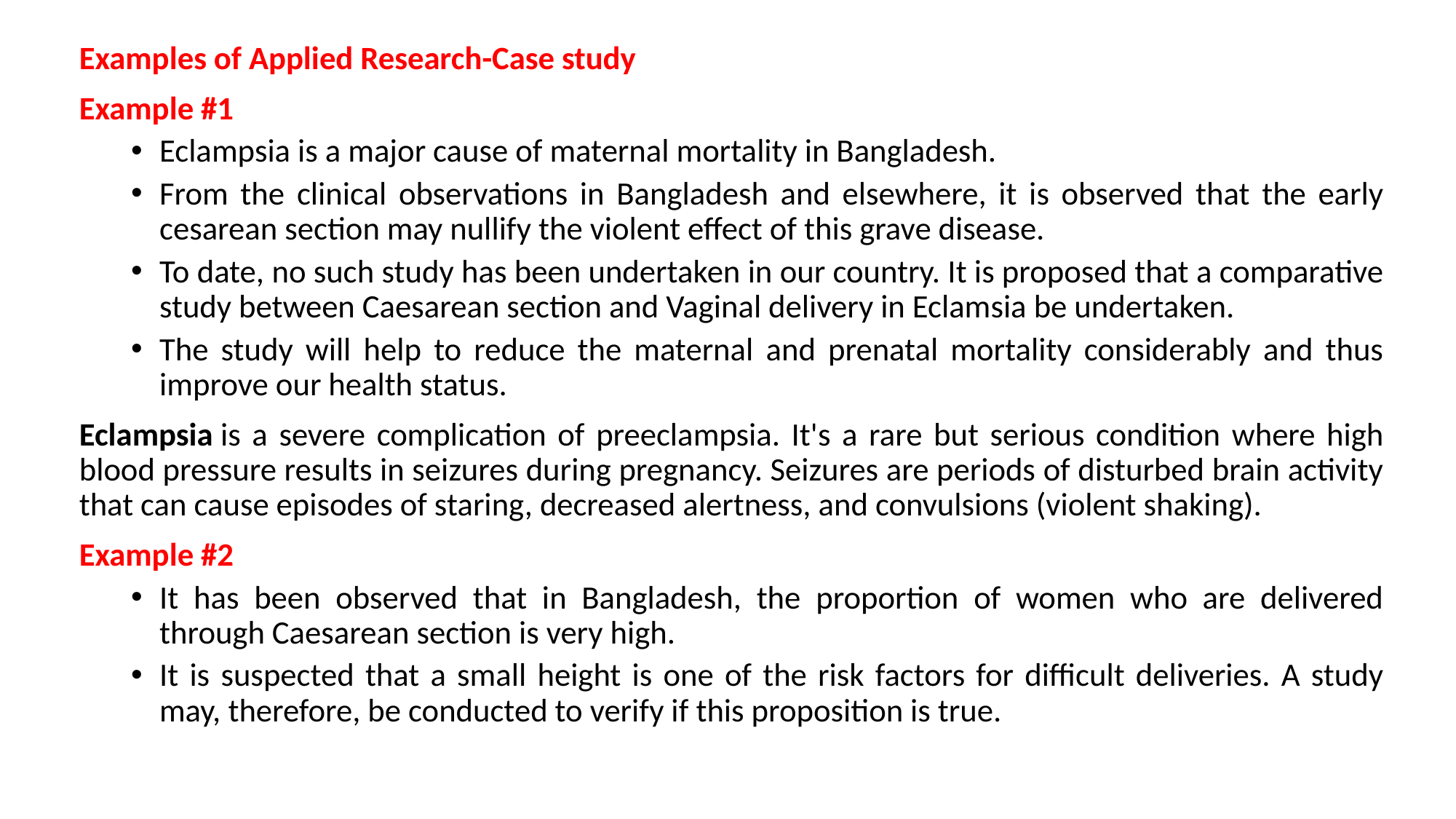

Examples of Applied Research-Case study
Example #1
Eclampsia is a major cause of maternal mortality in Bangladesh.
From the clinical observations in Bangladesh and elsewhere, it is observed that the early cesarean section may nullify the violent effect of this grave disease.
To date, no such study has been undertaken in our country. It is proposed that a comparative study between Caesarean section and Vaginal delivery in Eclamsia be undertaken.
The study will help to reduce the maternal and prenatal mortality considerably and thus improve our health status.
Eclampsia is a severe complication of preeclampsia. It's a rare but serious condition where high blood pressure results in seizures during pregnancy. Seizures are periods of disturbed brain activity that can cause episodes of staring, decreased alertness, and convulsions (violent shaking).
Example #2
It has been observed that in Bangladesh, the proportion of women who are delivered through Caesarean section is very high.
It is suspected that a small height is one of the risk factors for difficult deliveries. A study may, therefore, be conducted to verify if this proposition is true.